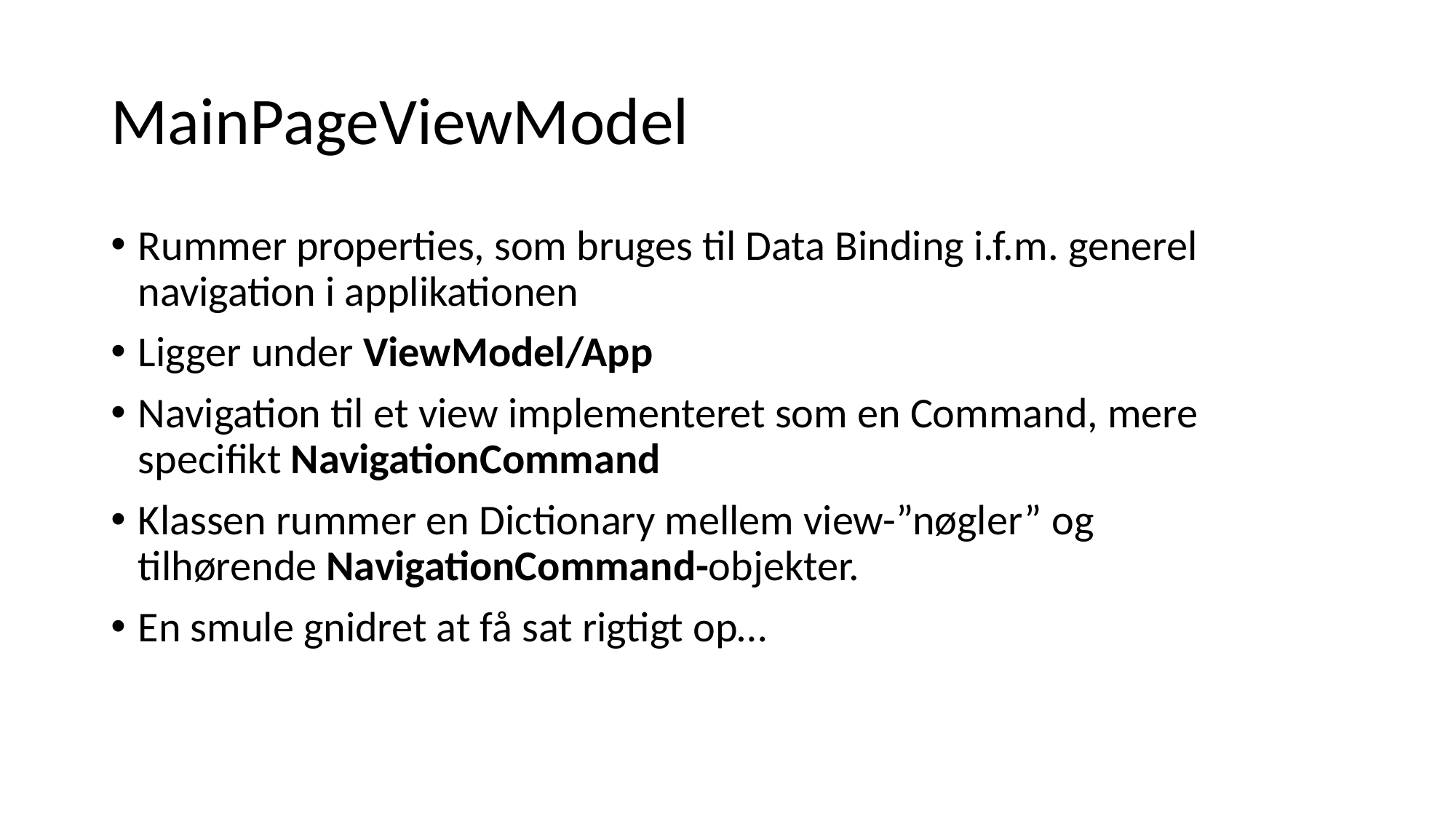

# MainPageViewModel
Rummer properties, som bruges til Data Binding i.f.m. generel navigation i applikationen
Ligger under ViewModel/App
Navigation til et view implementeret som en Command, mere specifikt NavigationCommand
Klassen rummer en Dictionary mellem view-”nøgler” og tilhørende NavigationCommand-objekter.
En smule gnidret at få sat rigtigt op…